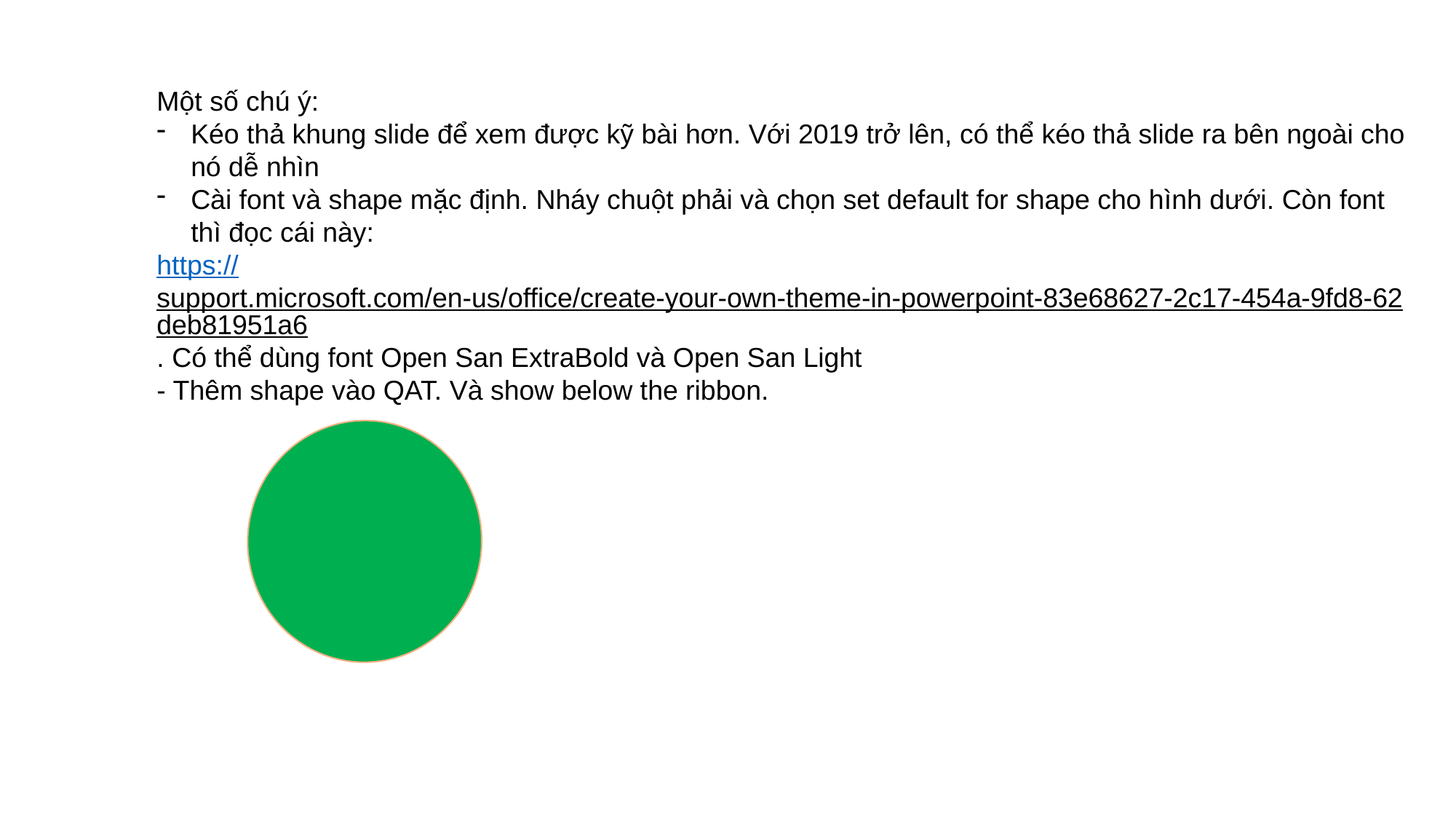

Một số chú ý:
Kéo thả khung slide để xem được kỹ bài hơn. Với 2019 trở lên, có thể kéo thả slide ra bên ngoài cho nó dễ nhìn
Cài font và shape mặc định. Nháy chuột phải và chọn set default for shape cho hình dưới. Còn font thì đọc cái này:
https://support.microsoft.com/en-us/office/create-your-own-theme-in-powerpoint-83e68627-2c17-454a-9fd8-62deb81951a6. Có thể dùng font Open San ExtraBold và Open San Light
- Thêm shape vào QAT. Và show below the ribbon.